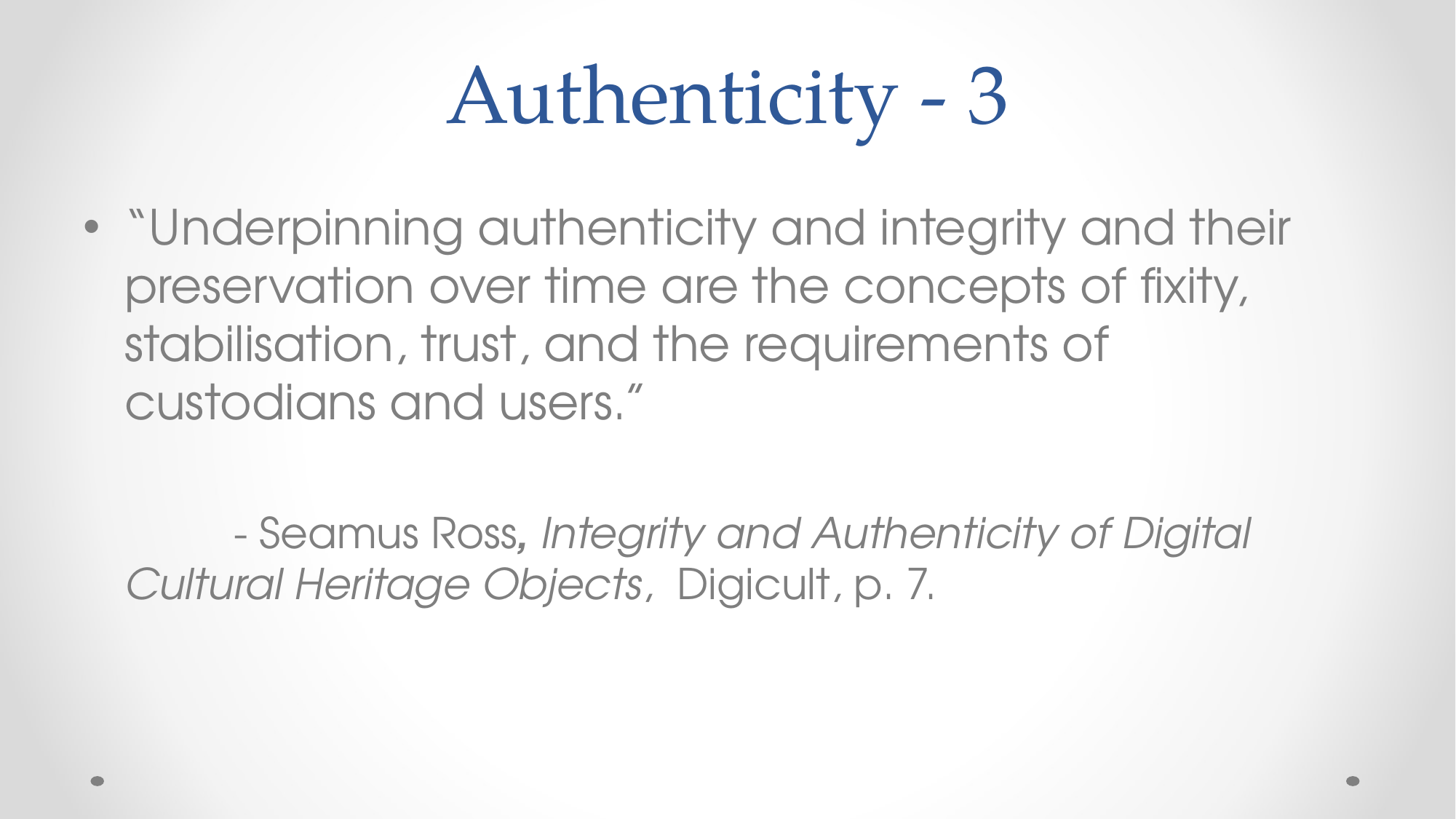

# Authenticity - 3
“Underpinning authenticity and integrity and their preservation over time are the concepts of fixity, stabilisation, trust, and the requirements of custodians and users.”

		- Seamus Ross, Integrity and Authenticity of Digital Cultural Heritage Objects,  Digicult, p. 7.